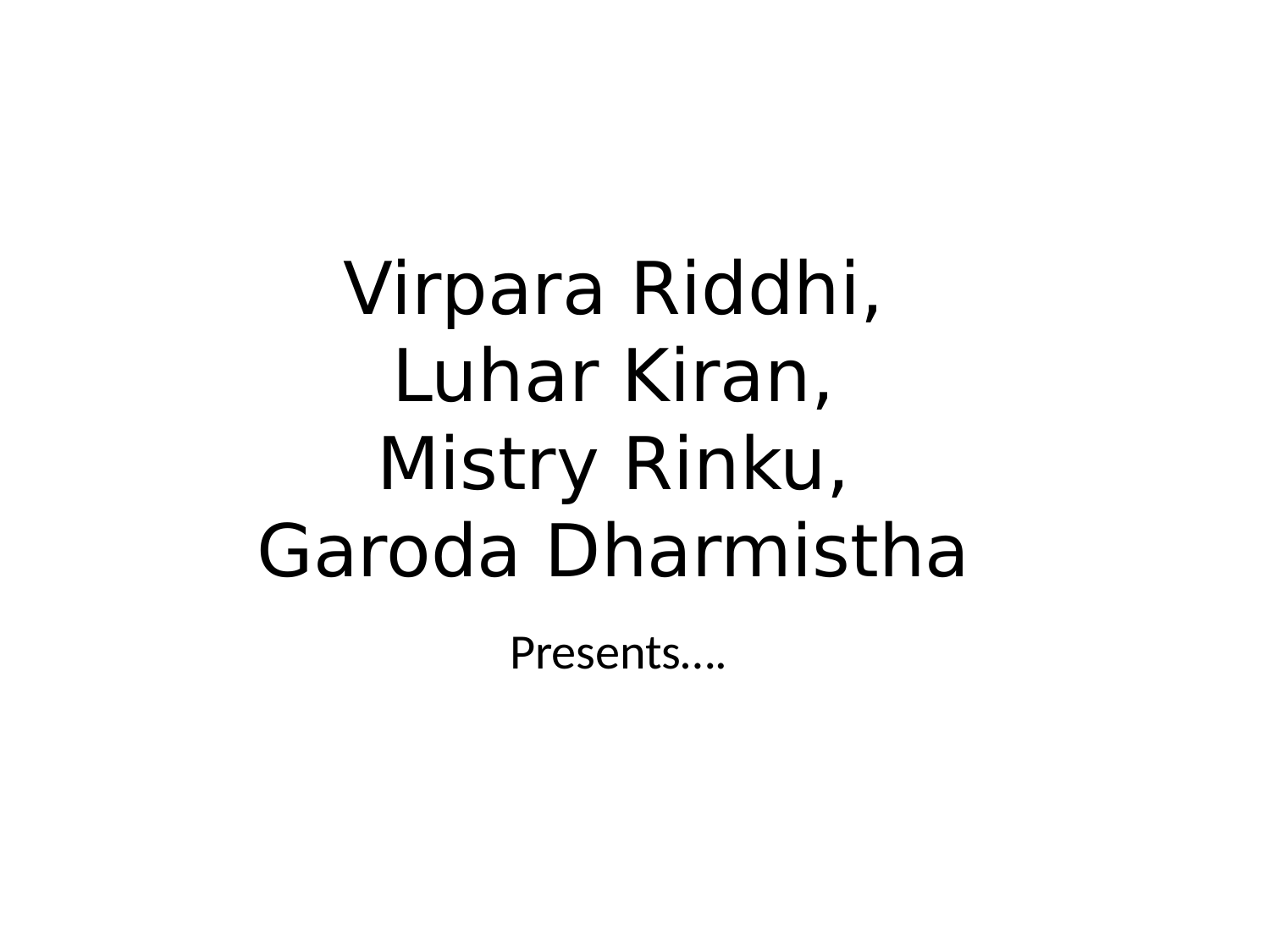

# Virpara Riddhi, Luhar Kiran, Mistry Rinku, Garoda Dharmistha
Presents….